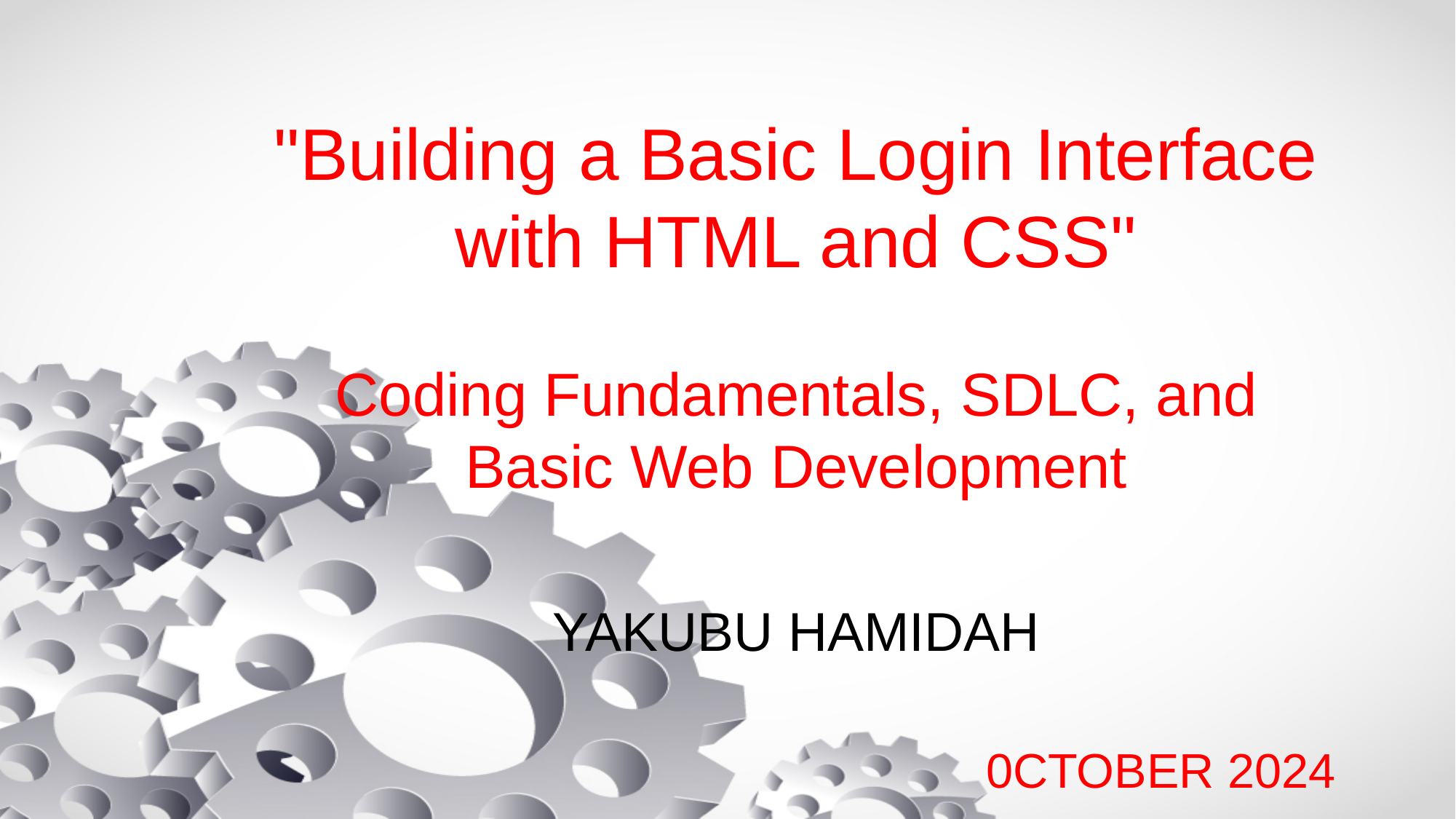

# "Building a Basic Login Interface with HTML and CSS"
Coding Fundamentals, SDLC, and Basic Web Development

YAKUBU HAMIDAH

0CTOBER 2024